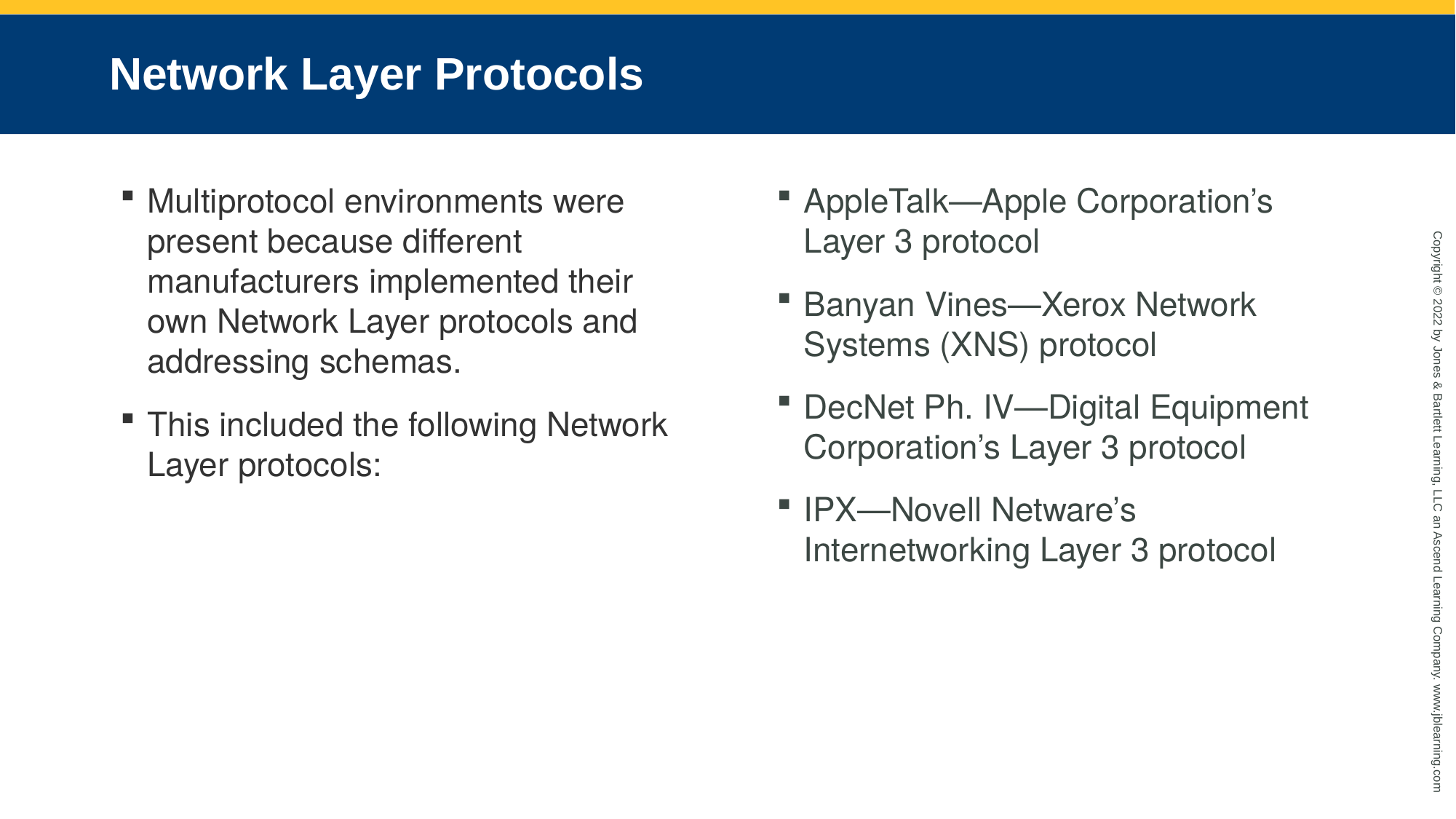

# Network Layer Protocols
Multiprotocol environments were present because different manufacturers implemented their own Network Layer protocols and addressing schemas.
This included the following Network Layer protocols:

AppleTalk—Apple Corporation’s Layer 3 protocol
Banyan Vines—Xerox Network Systems (XNS) protocol
DecNet Ph. IV—Digital Equipment Corporation’s Layer 3 protocol
IPX—Novell Netware’s Internetworking Layer 3 protocol